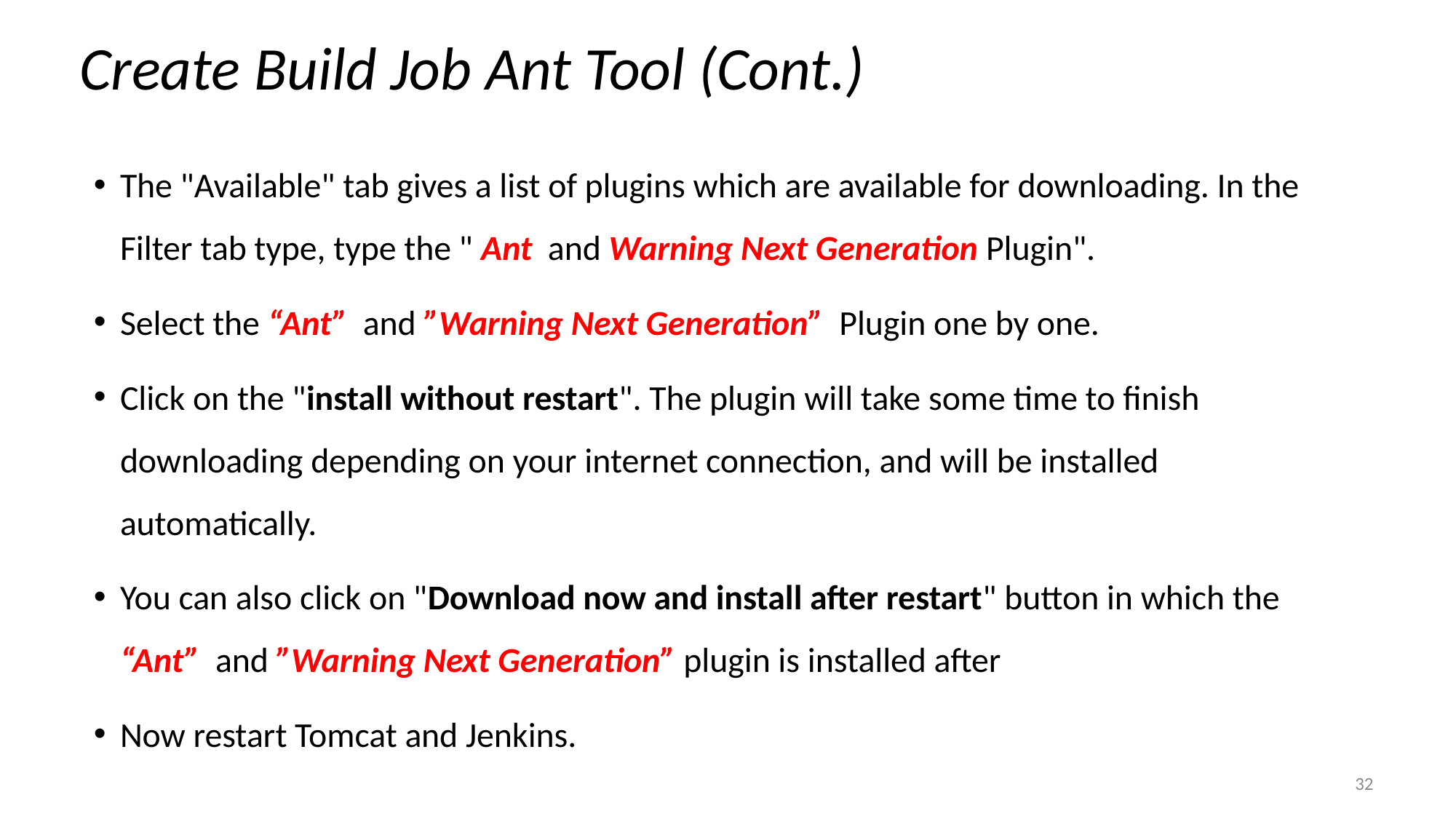

# Create Build Job Ant Tool (Cont.)
The "Available" tab gives a list of plugins which are available for downloading. In the Filter tab type, type the " Ant  and Warning Next Generation Plugin".
Select the “Ant”  and ”Warning Next Generation”  Plugin one by one.
Click on the "install without restart". The plugin will take some time to finish downloading depending on your internet connection, and will be installed automatically.
You can also click on "Download now and install after restart" button in which the “Ant”  and ”Warning Next Generation” plugin is installed after
Now restart Tomcat and Jenkins.
32